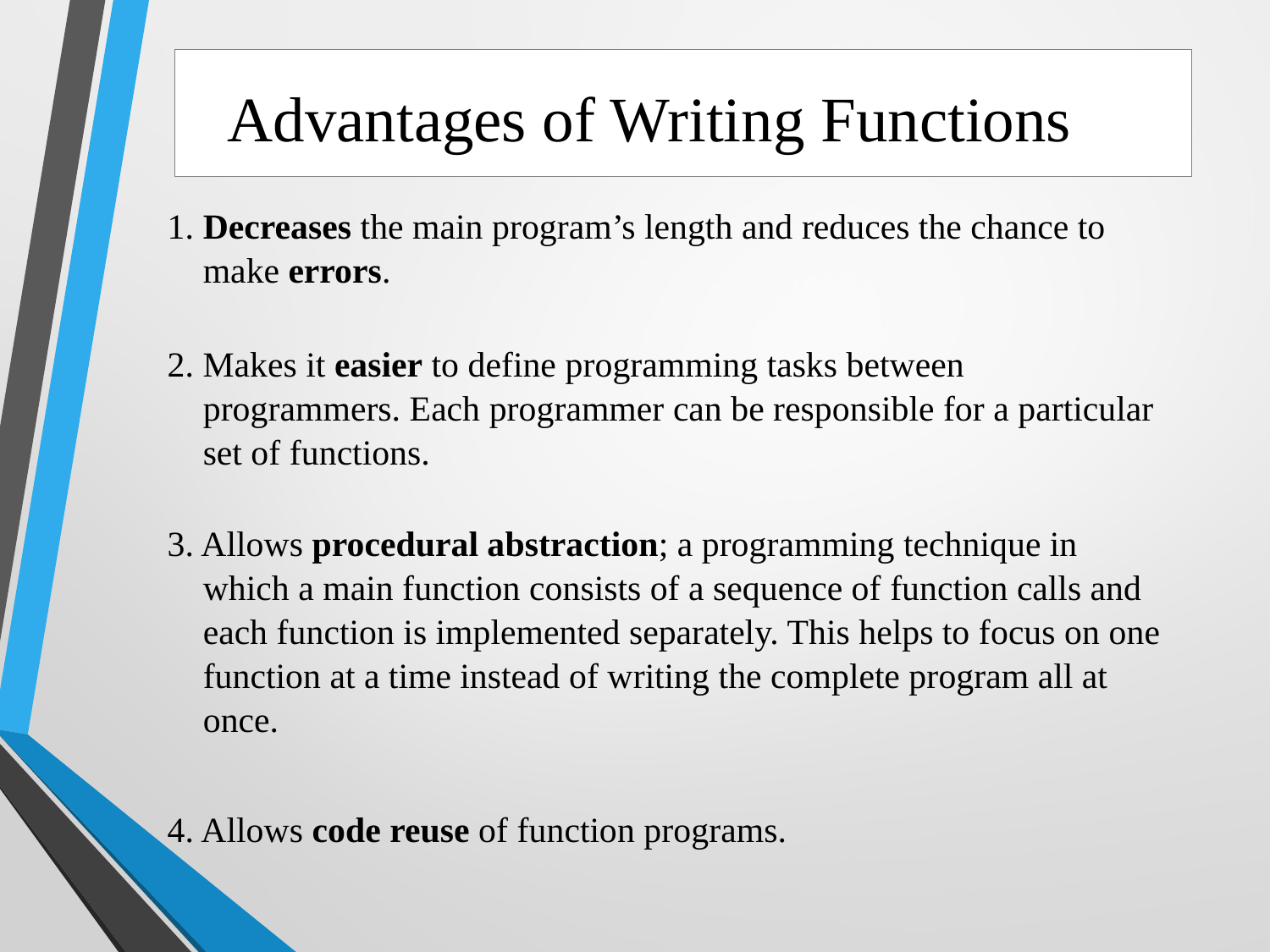

Advantages of Writing Functions
1. Decreases the main program’s length and reduces the chance to
    make errors.
2. Makes it easier to define programming tasks between
    programmers. Each programmer can be responsible for a particular
    set of functions.
3. Allows procedural abstraction; a programming technique in
    which a main function consists of a sequence of function calls and
    each function is implemented separately. This helps to focus on one
    function at a time instead of writing the complete program all at
    once.

4. Allows code reuse of function programs.